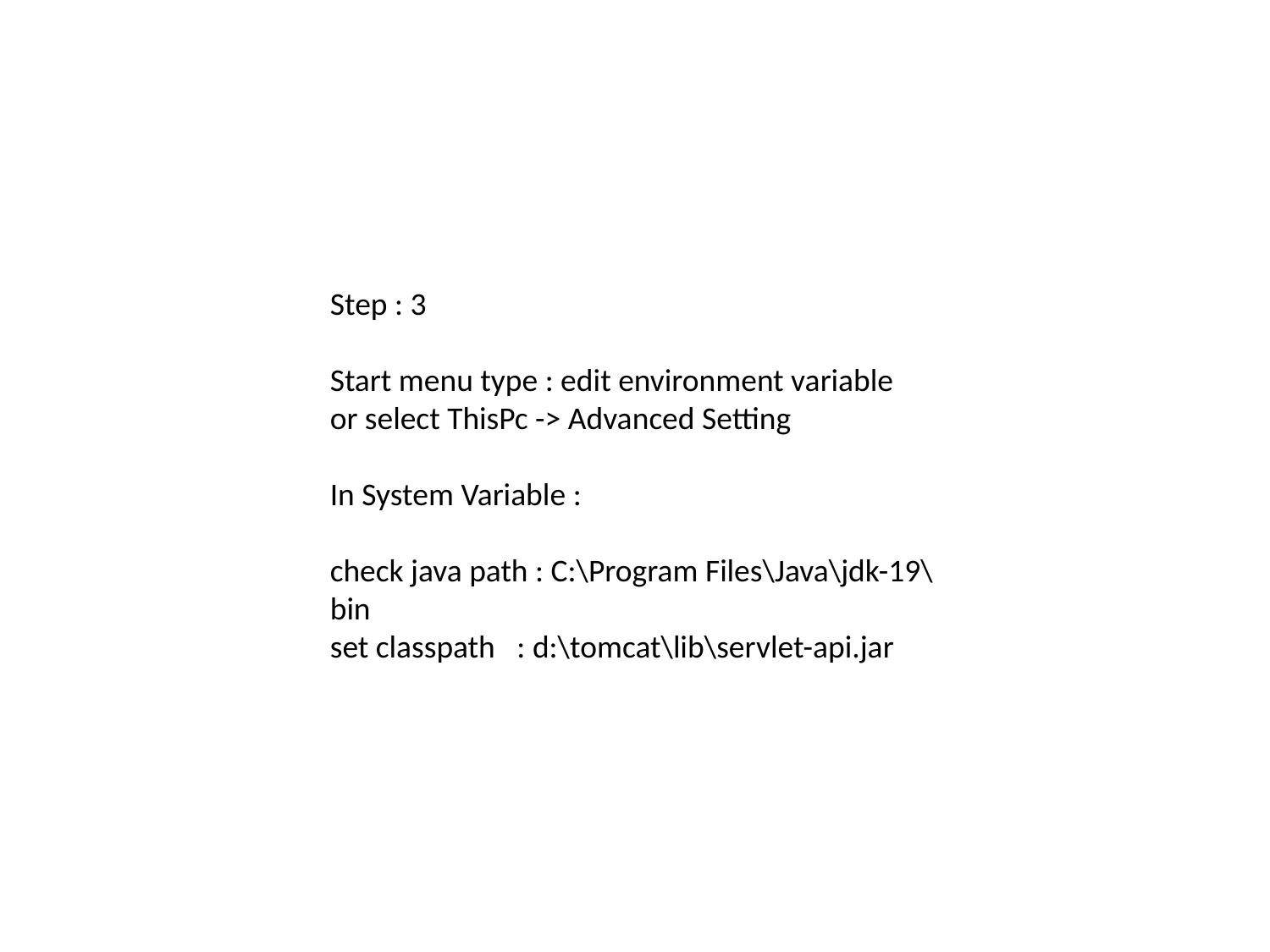

Step : 3

Start menu type : edit environment variable
or select ThisPc -> Advanced Setting

In System Variable :

check java path : C:\Program Files\Java\jdk-19\bin
set classpath   : d:\tomcat\lib\servlet-api.jar